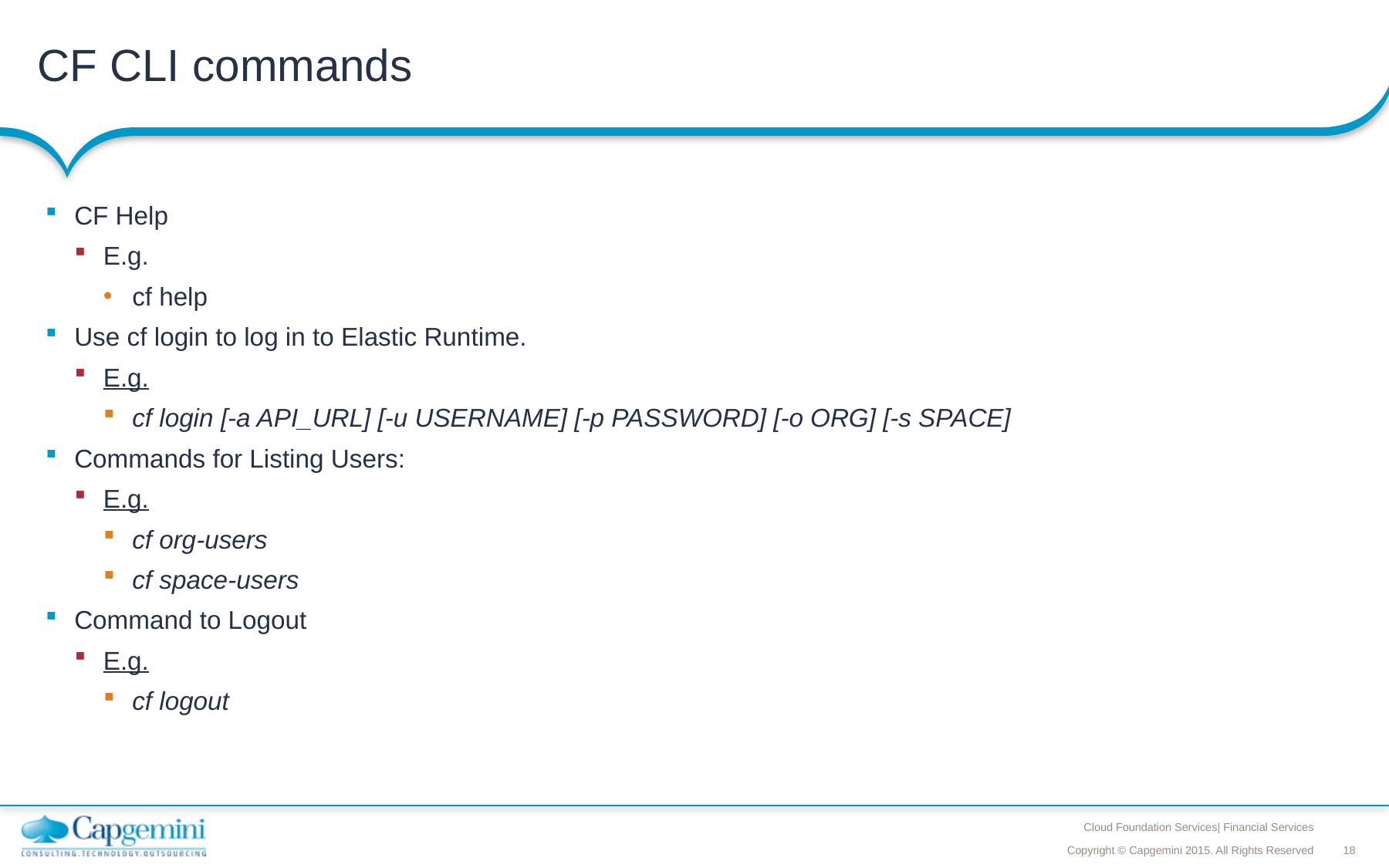

# CF CLI commands
CF Help
E.g.
cf help
Use cf login to log in to Elastic Runtime.
E.g.
cf login [-a API_URL] [-u USERNAME] [-p PASSWORD] [-o ORG] [-s SPACE]
Commands for Listing Users:
E.g.
cf org-users
cf space-users
Command to Logout
E.g.
cf logout